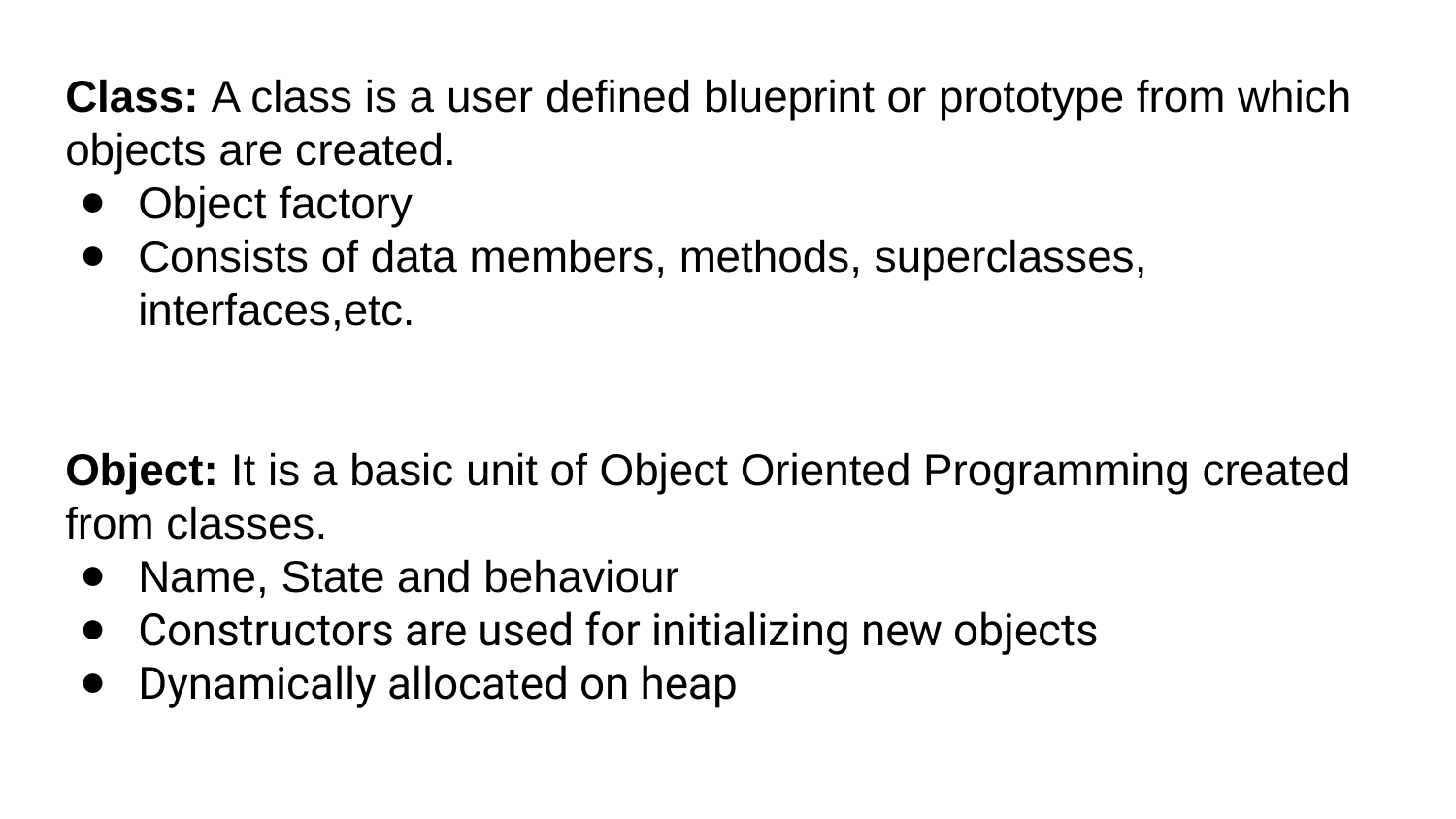

Class: A class is a user defined blueprint or prototype from which objects are created.
Object factory
Consists of data members, methods, superclasses, interfaces,etc.

Object: It is a basic unit of Object Oriented Programming created from classes.
Name, State and behaviour
Constructors are used for initializing new objects
Dynamically allocated on heap